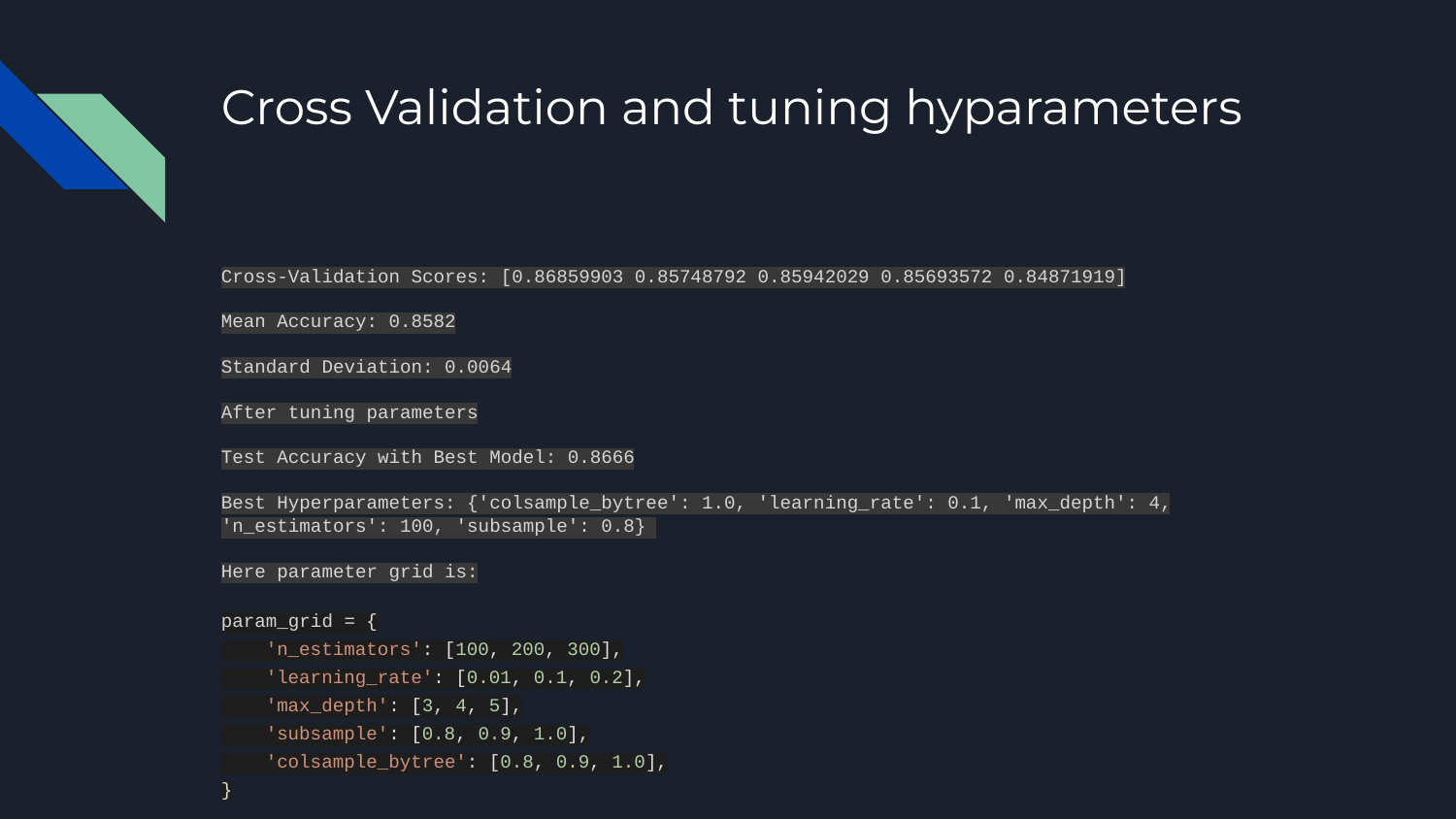

# Cross Validation and tuning hyparameters
Cross-Validation Scores: [0.86859903 0.85748792 0.85942029 0.85693572 0.84871919]
Mean Accuracy: 0.8582
Standard Deviation: 0.0064
After tuning parameters
Test Accuracy with Best Model: 0.8666
Best Hyperparameters: {'colsample_bytree': 1.0, 'learning_rate': 0.1, 'max_depth': 4, 'n_estimators': 100, 'subsample': 0.8}
Here parameter grid is:
param_grid = {
    'n_estimators': [100, 200, 300],
    'learning_rate': [0.01, 0.1, 0.2],
    'max_depth': [3, 4, 5],
    'subsample': [0.8, 0.9, 1.0],
    'colsample_bytree': [0.8, 0.9, 1.0],
}